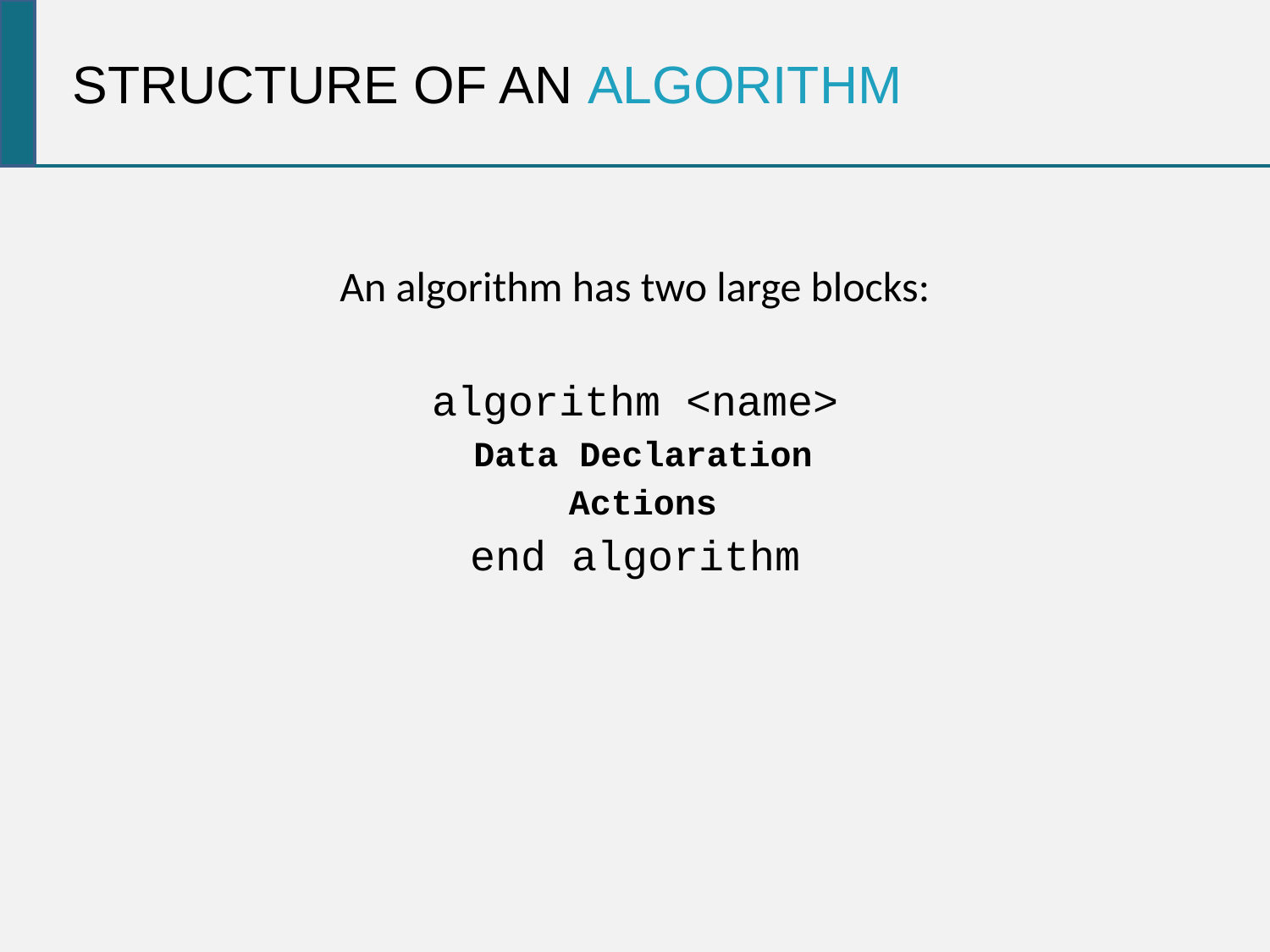

Structure of an algorithm

An algorithm has two large blocks:

algorithm <name>
Data Declaration
Actions
end algorithm